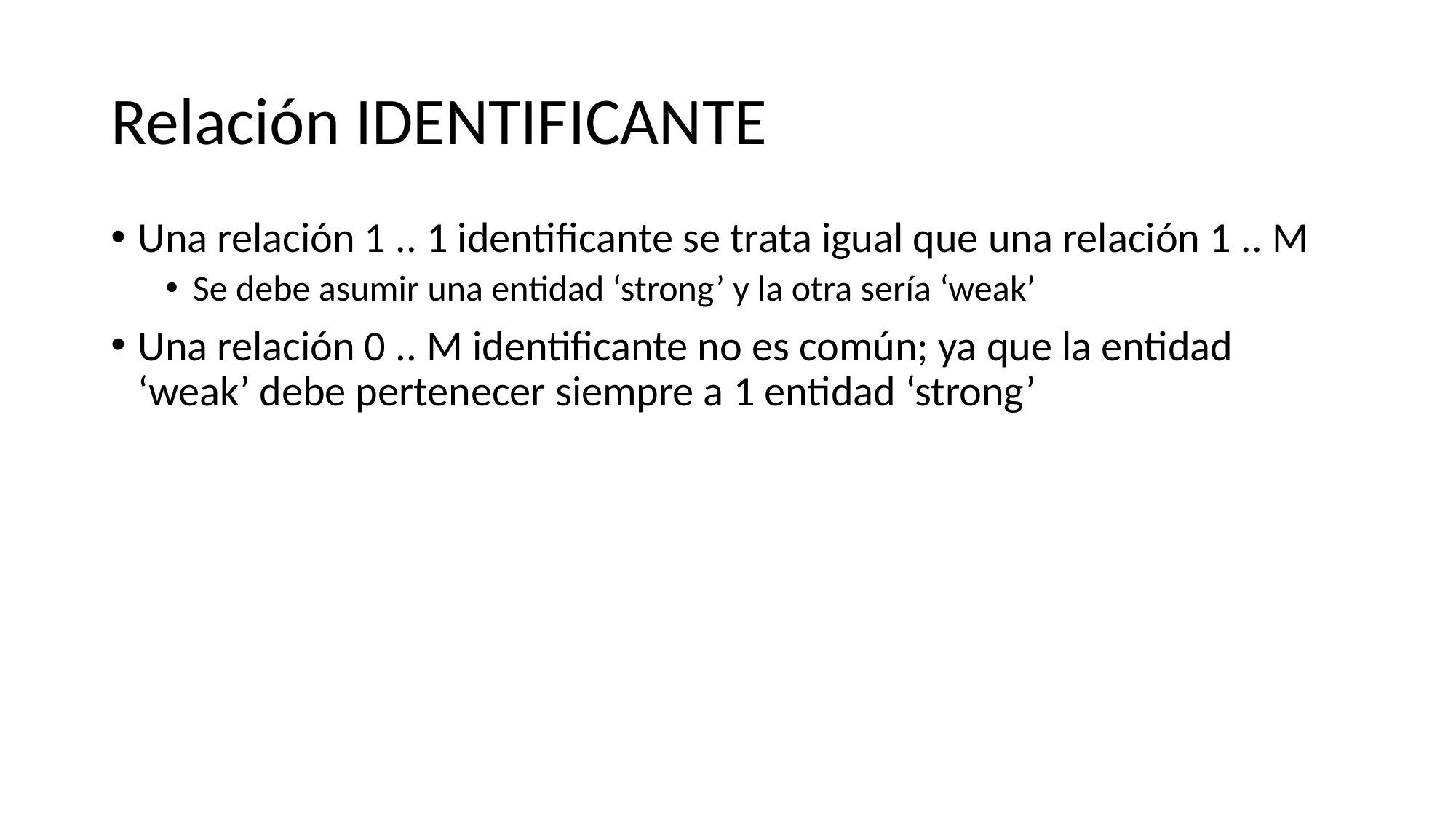

# Relación IDENTIFICANTE
Una relación 1 .. 1 identificante se trata igual que una relación 1 .. M
Se debe asumir una entidad ‘strong’ y la otra sería ‘weak’
Una relación 0 .. M identificante no es común; ya que la entidad ‘weak’ debe pertenecer siempre a 1 entidad ‘strong’